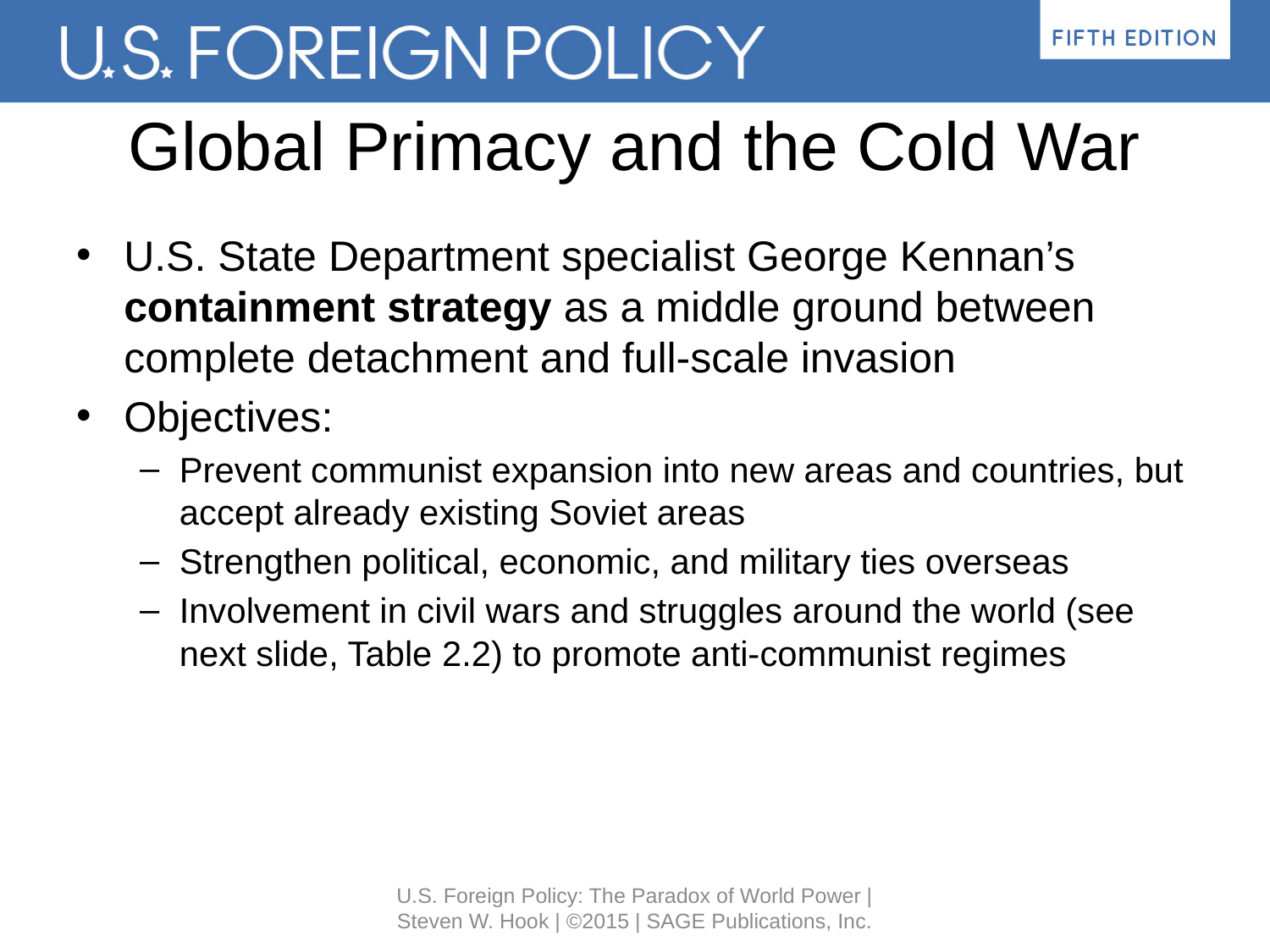

# Global Primacy and the Cold War
U.S. State Department specialist George Kennan’s containment strategy as a middle ground between complete detachment and full-scale invasion
Objectives:
Prevent communist expansion into new areas and countries, but accept already existing Soviet areas
Strengthen political, economic, and military ties overseas
Involvement in civil wars and struggles around the world (see next slide, Table 2.2) to promote anti-communist regimes
U.S. Foreign Policy: The Paradox of World Power | Steven W. Hook | ©2015 | SAGE Publications, Inc.